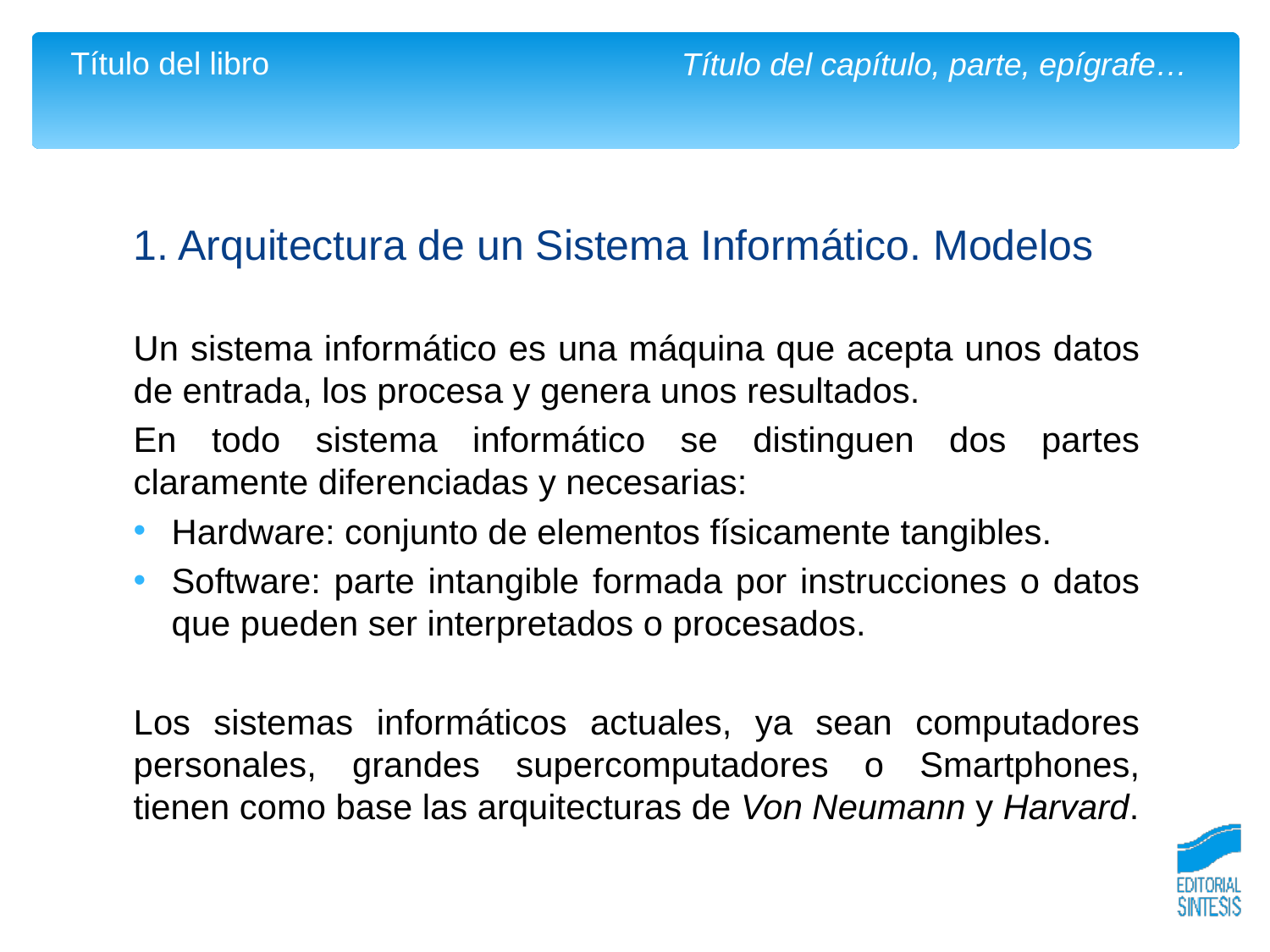

1. Arquitectura de un Sistema Informático. Modelos

Un sistema informático es una máquina que acepta unos datos de entrada, los procesa y genera unos resultados.
En todo sistema informático se distinguen dos partes claramente diferenciadas y necesarias:
Hardware: conjunto de elementos físicamente tangibles.
Software: parte intangible formada por instrucciones o datos que pueden ser interpretados o procesados.

Los sistemas informáticos actuales, ya sean computadores personales, grandes supercomputadores o Smartphones, tienen como base las arquitecturas de Von Neumann y Harvard.